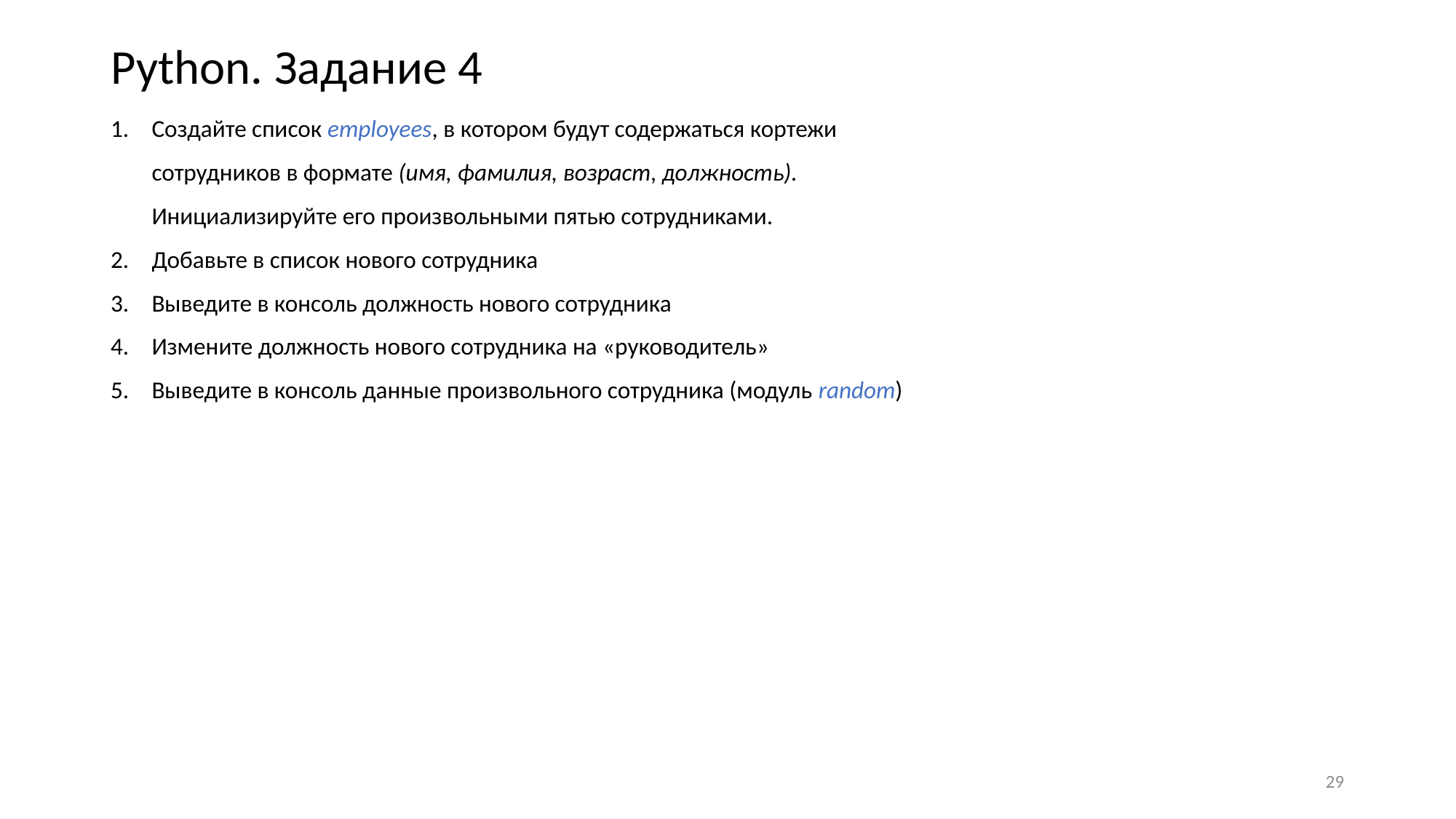

# Python. Задание 4
Создайте список employees, в котором будут содержаться кортежи сотрудников в формате (имя, фамилия, возраст, должность). Инициализируйте его произвольными пятью сотрудниками.
Добавьте в список нового сотрудника
Выведите в консоль должность нового сотрудника
Измените должность нового сотрудника на «руководитель»
Выведите в консоль данные произвольного сотрудника (модуль random)

29